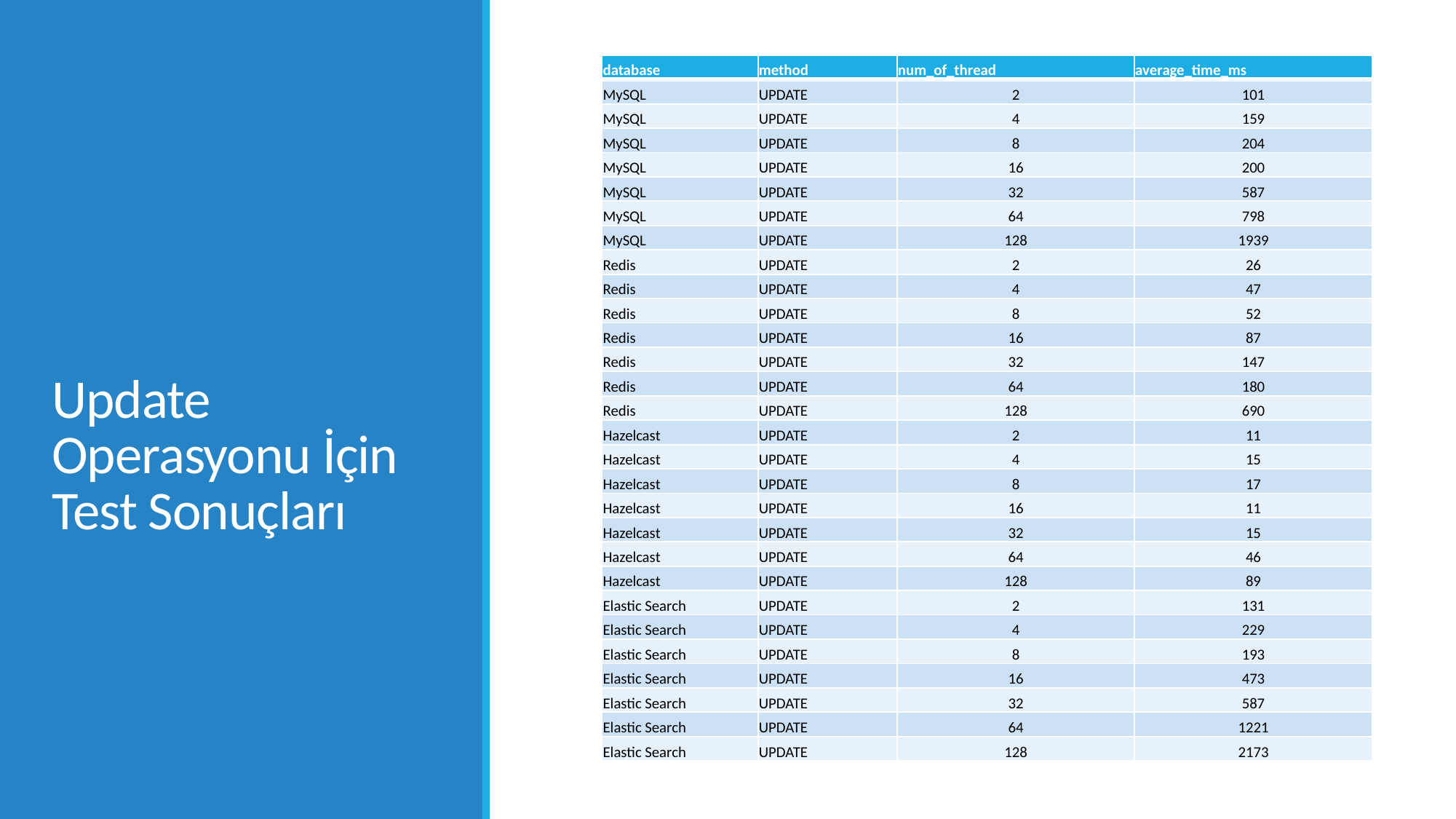

| database | method | num\_of\_thread | average\_time\_ms |
| --- | --- | --- | --- |
| MySQL | UPDATE | 2 | 101 |
| MySQL | UPDATE | 4 | 159 |
| MySQL | UPDATE | 8 | 204 |
| MySQL | UPDATE | 16 | 200 |
| MySQL | UPDATE | 32 | 587 |
| MySQL | UPDATE | 64 | 798 |
| MySQL | UPDATE | 128 | 1939 |
| Redis | UPDATE | 2 | 26 |
| Redis | UPDATE | 4 | 47 |
| Redis | UPDATE | 8 | 52 |
| Redis | UPDATE | 16 | 87 |
| Redis | UPDATE | 32 | 147 |
| Redis | UPDATE | 64 | 180 |
| Redis | UPDATE | 128 | 690 |
| Hazelcast | UPDATE | 2 | 11 |
| Hazelcast | UPDATE | 4 | 15 |
| Hazelcast | UPDATE | 8 | 17 |
| Hazelcast | UPDATE | 16 | 11 |
| Hazelcast | UPDATE | 32 | 15 |
| Hazelcast | UPDATE | 64 | 46 |
| Hazelcast | UPDATE | 128 | 89 |
| Elastic Search | UPDATE | 2 | 131 |
| Elastic Search | UPDATE | 4 | 229 |
| Elastic Search | UPDATE | 8 | 193 |
| Elastic Search | UPDATE | 16 | 473 |
| Elastic Search | UPDATE | 32 | 587 |
| Elastic Search | UPDATE | 64 | 1221 |
| Elastic Search | UPDATE | 128 | 2173 |
# Update Operasyonu İçin Test Sonuçları